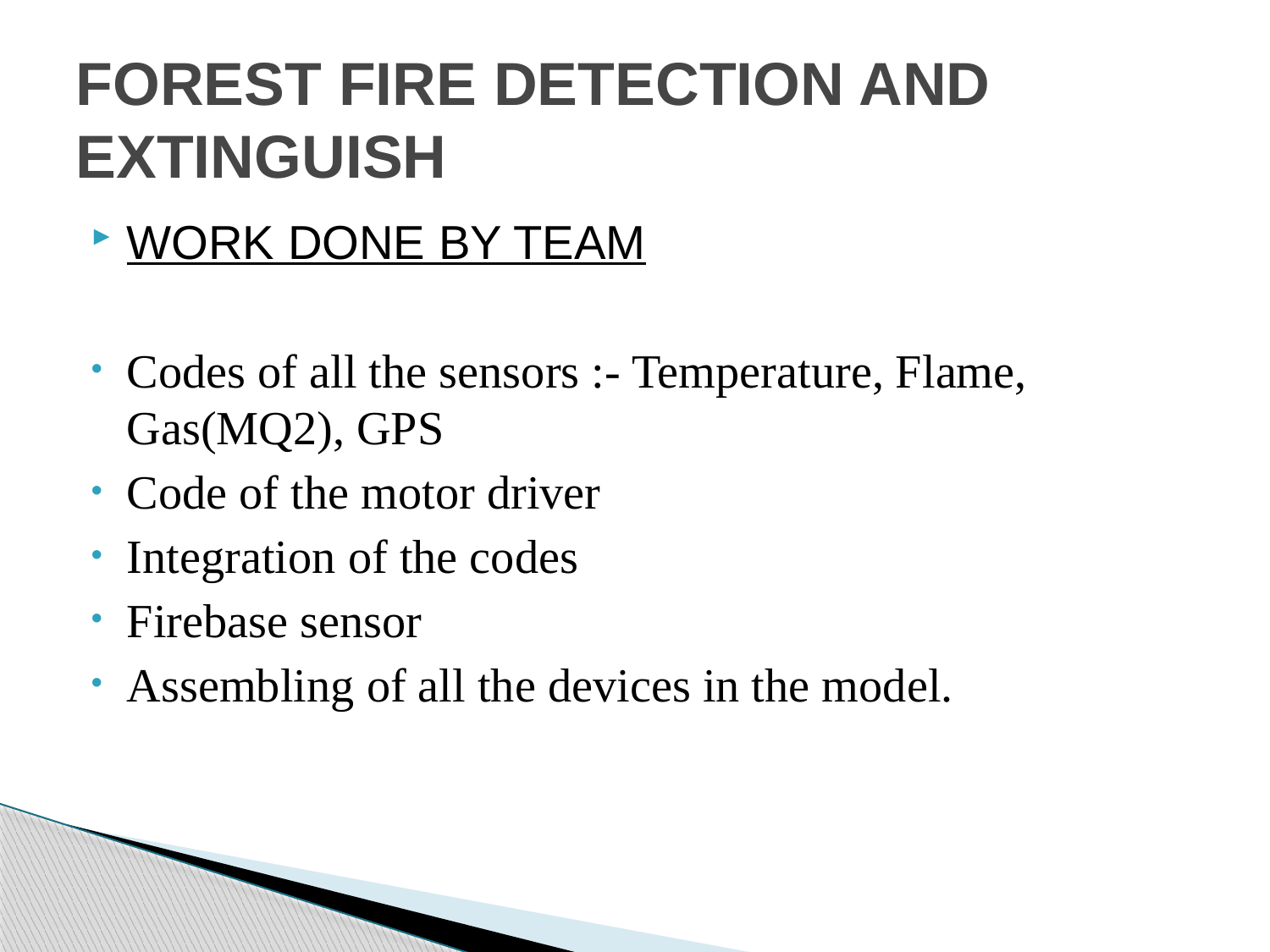

# FOREST FIRE DETECTION AND EXTINGUISH
WORK DONE BY TEAM

Codes of all the sensors :- Temperature, Flame, Gas(MQ2), GPS
Code of the motor driver
Integration of the codes
Firebase sensor
Assembling of all the devices in the model.